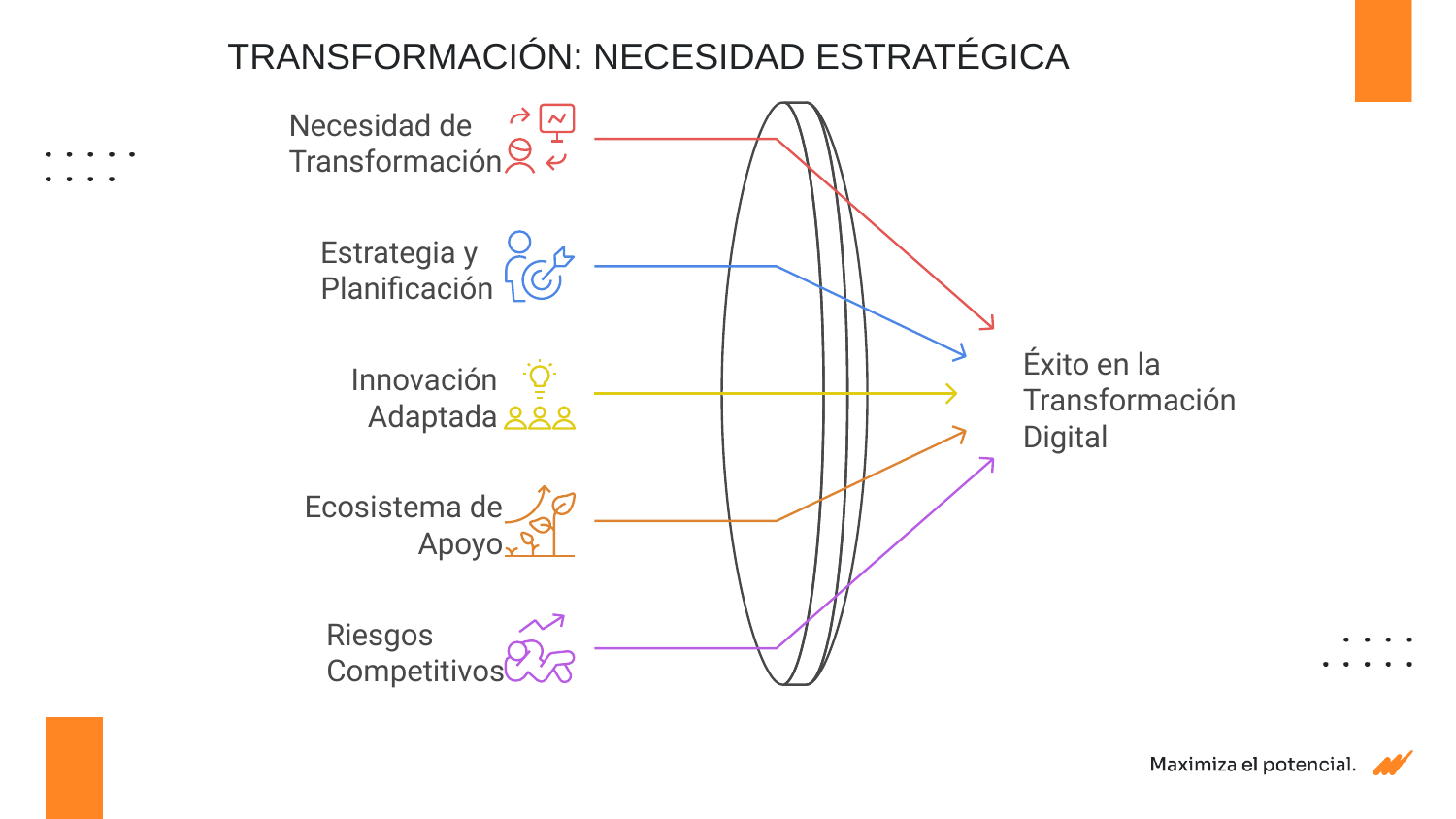

TRANSFORMACIÓN: NECESIDAD ESTRATÉGICA

Necesidad de
Transformación

Estrategia y
Planificación

Éxito en la
Transformación
Digital

Innovación
Adaptada

Ecosistema de
Apoyo

Riesgos
Competitivos